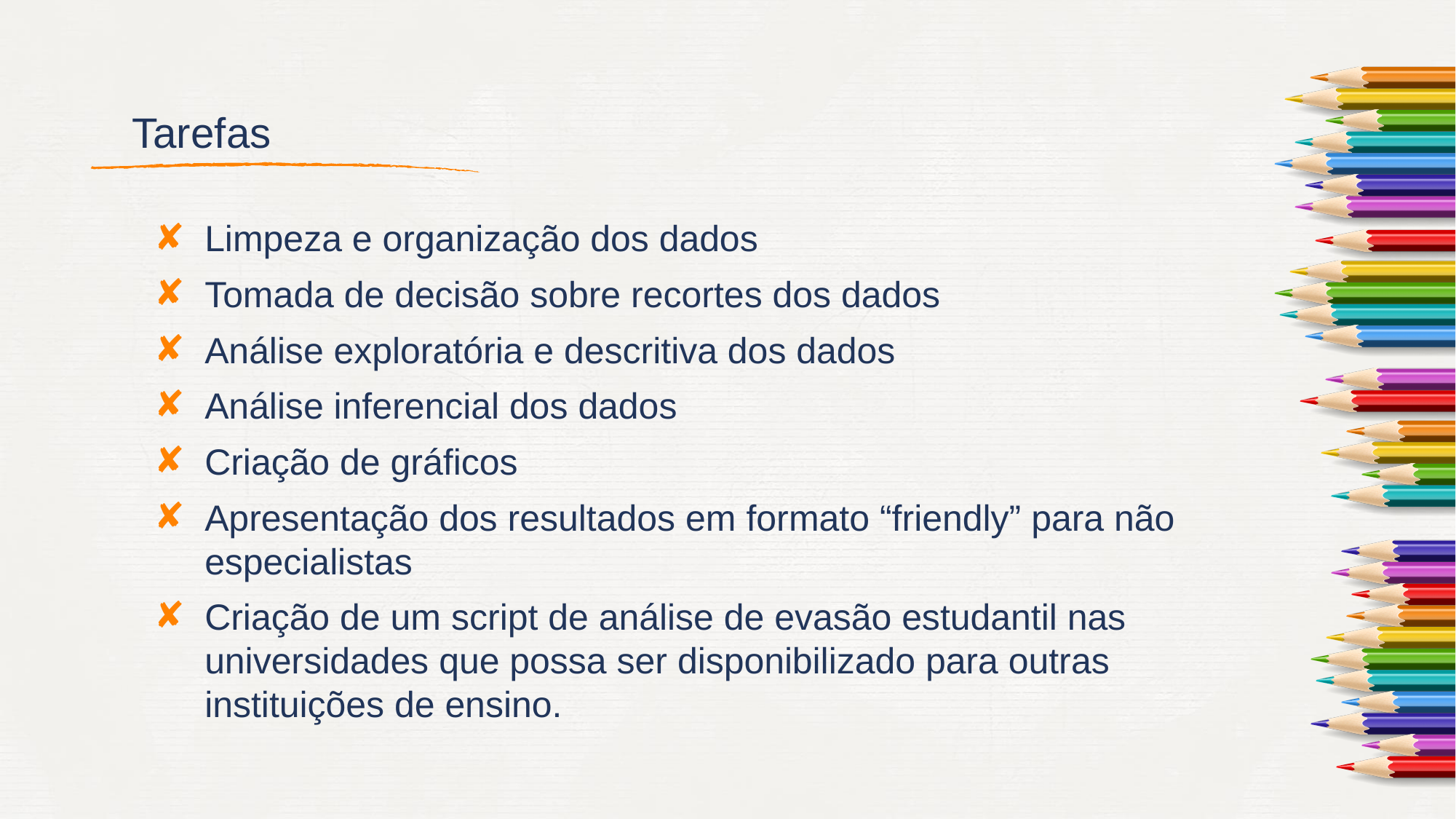

# Tarefas
Limpeza e organização dos dados
Tomada de decisão sobre recortes dos dados
Análise exploratória e descritiva dos dados
Análise inferencial dos dados
Criação de gráficos
Apresentação dos resultados em formato “friendly” para não especialistas
Criação de um script de análise de evasão estudantil nas universidades que possa ser disponibilizado para outras instituições de ensino.